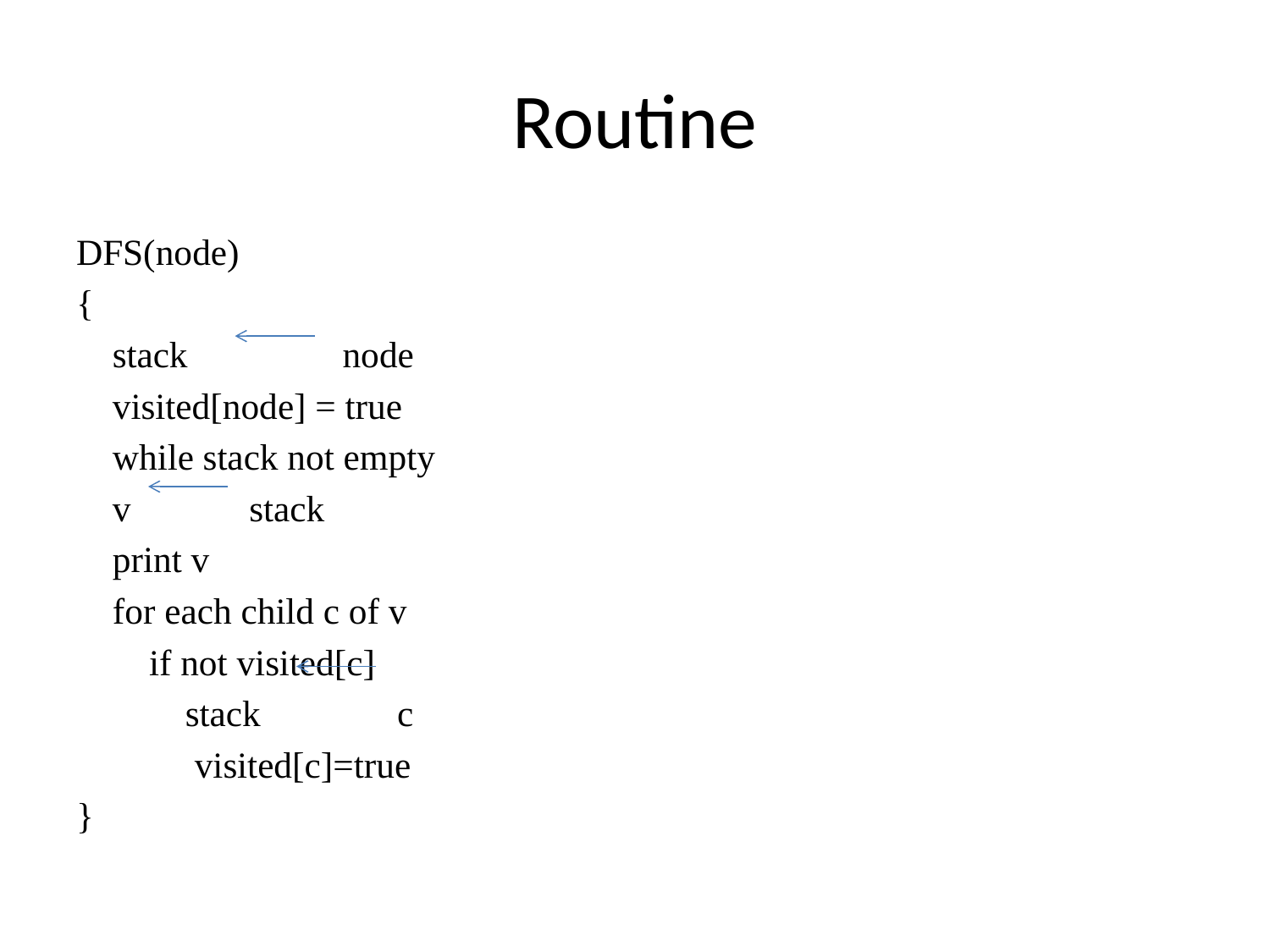

# Routine
DFS(node)
{
    stack                 node
    visited[node] = true
    while stack not empty
    v             stack
    print v
    for each child c of v
        if not visited[c]
            stack               c
             visited[c]=true
}